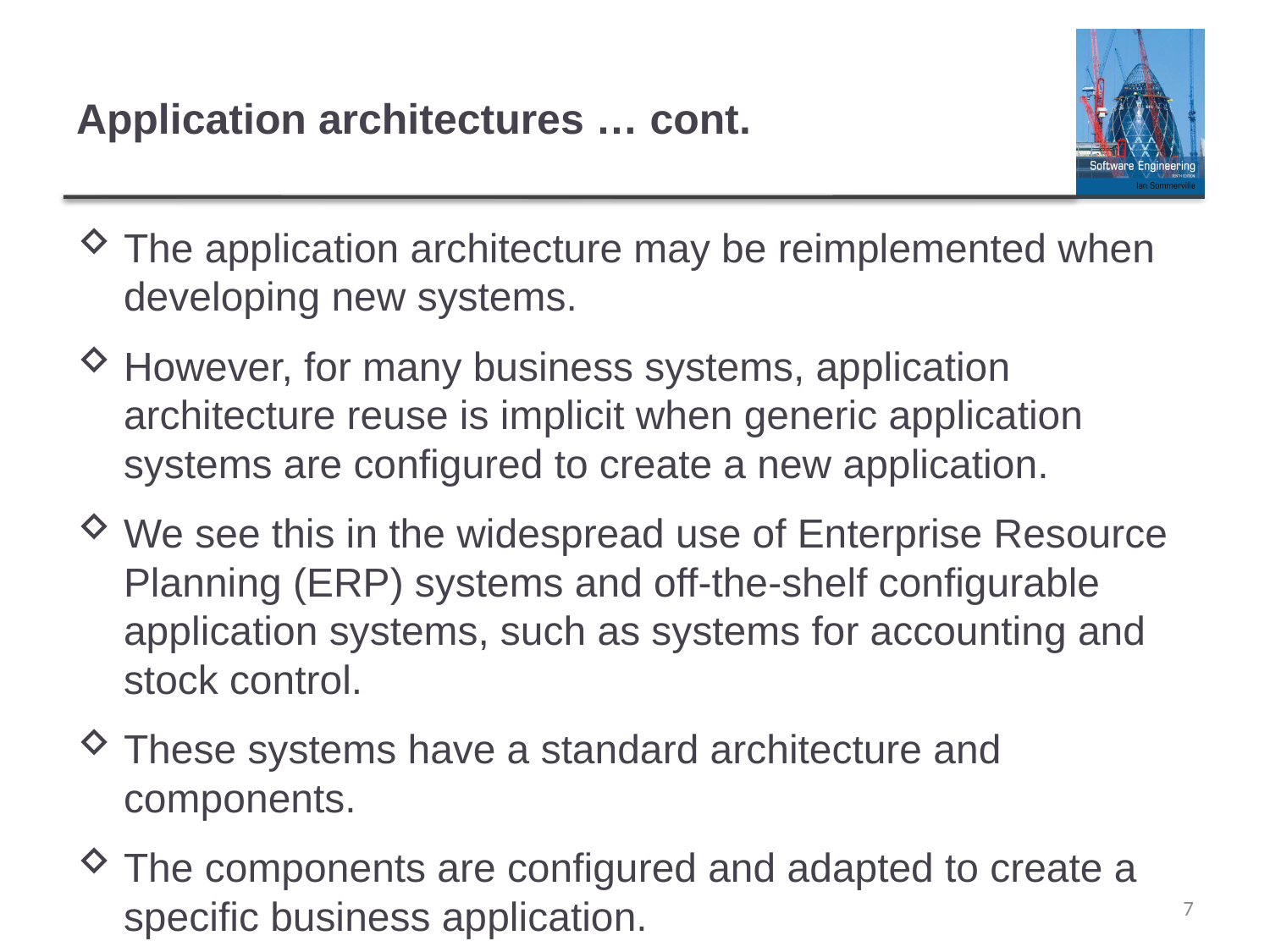

# Application architectures … cont.
The application architecture may be reimplemented when developing new systems.
However, for many business systems, application architecture reuse is implicit when generic application systems are configured to create a new application.
We see this in the widespread use of Enterprise Resource Planning (ERP) systems and off-the-shelf configurable application systems, such as systems for accounting and stock control.
These systems have a standard architecture and components.
The components are configured and adapted to create a specific business application.
7